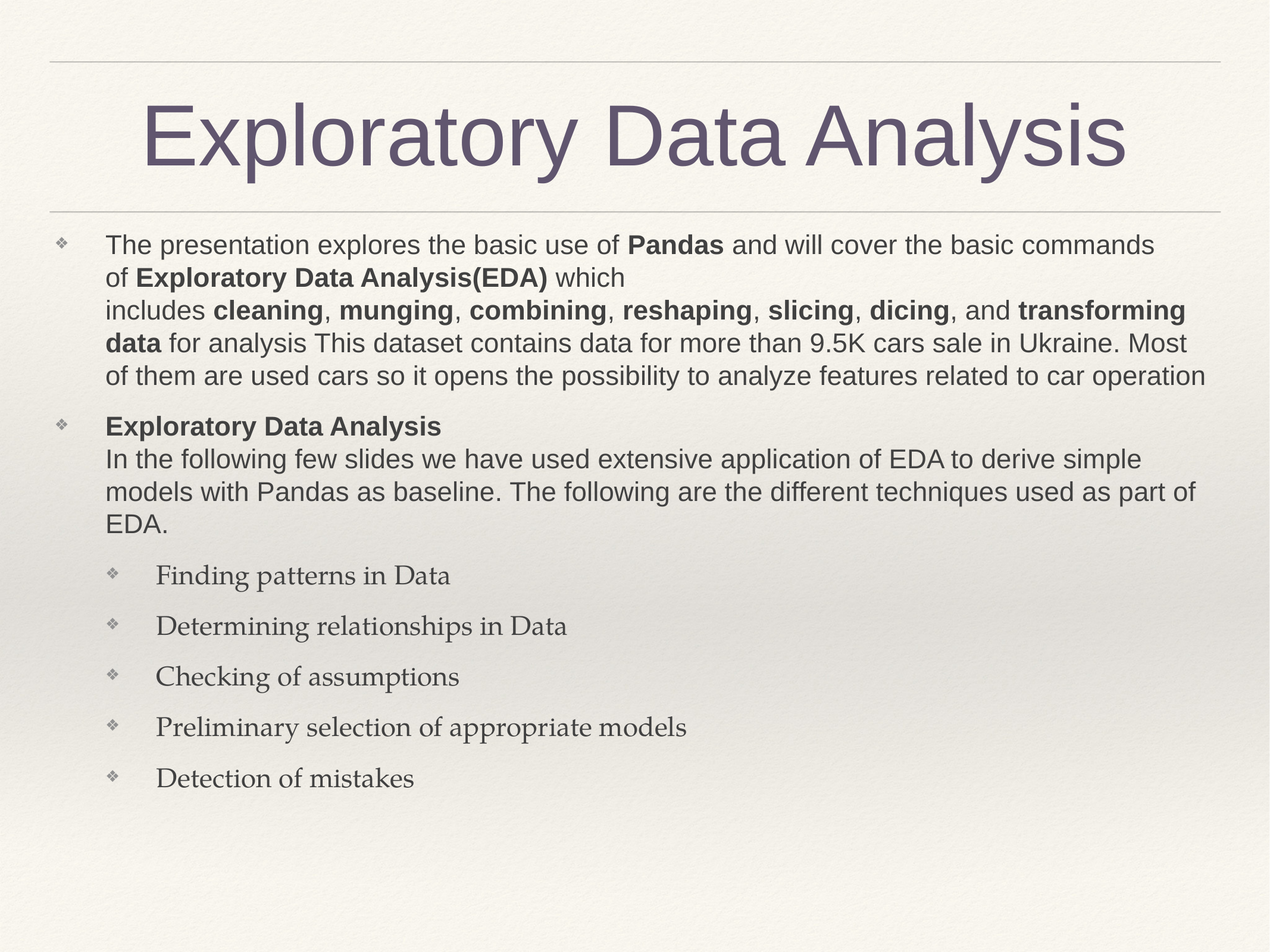

# Exploratory Data Analysis
The presentation explores the basic use of Pandas and will cover the basic commands of Exploratory Data Analysis(EDA) which includes cleaning, munging, combining, reshaping, slicing, dicing, and transforming data for analysis This dataset contains data for more than 9.5K cars sale in Ukraine. Most of them are used cars so it opens the possibility to analyze features related to car operation
Exploratory Data Analysis 
In the following few slides we have used extensive application of EDA to derive simple models with Pandas as baseline. The following are the different techniques used as part of EDA.
Finding patterns in Data
Determining relationships in Data
Checking of assumptions
Preliminary selection of appropriate models
Detection of mistakes